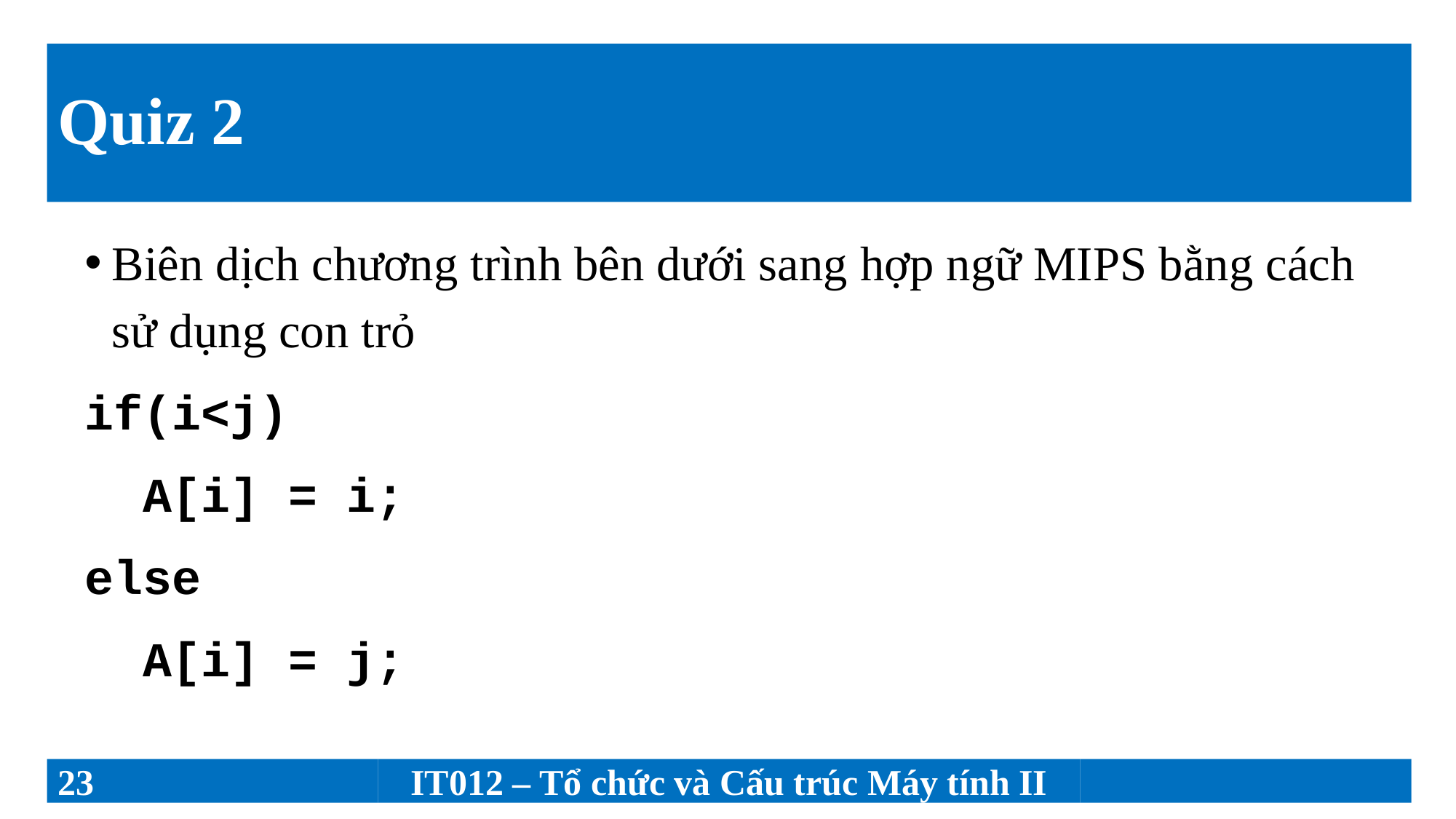

# Quiz 2
Biên dịch chương trình bên dưới sang hợp ngữ MIPS bằng cách sử dụng con trỏ
if(i<j)
  A[i] = i;
else
  A[i] = j;

23